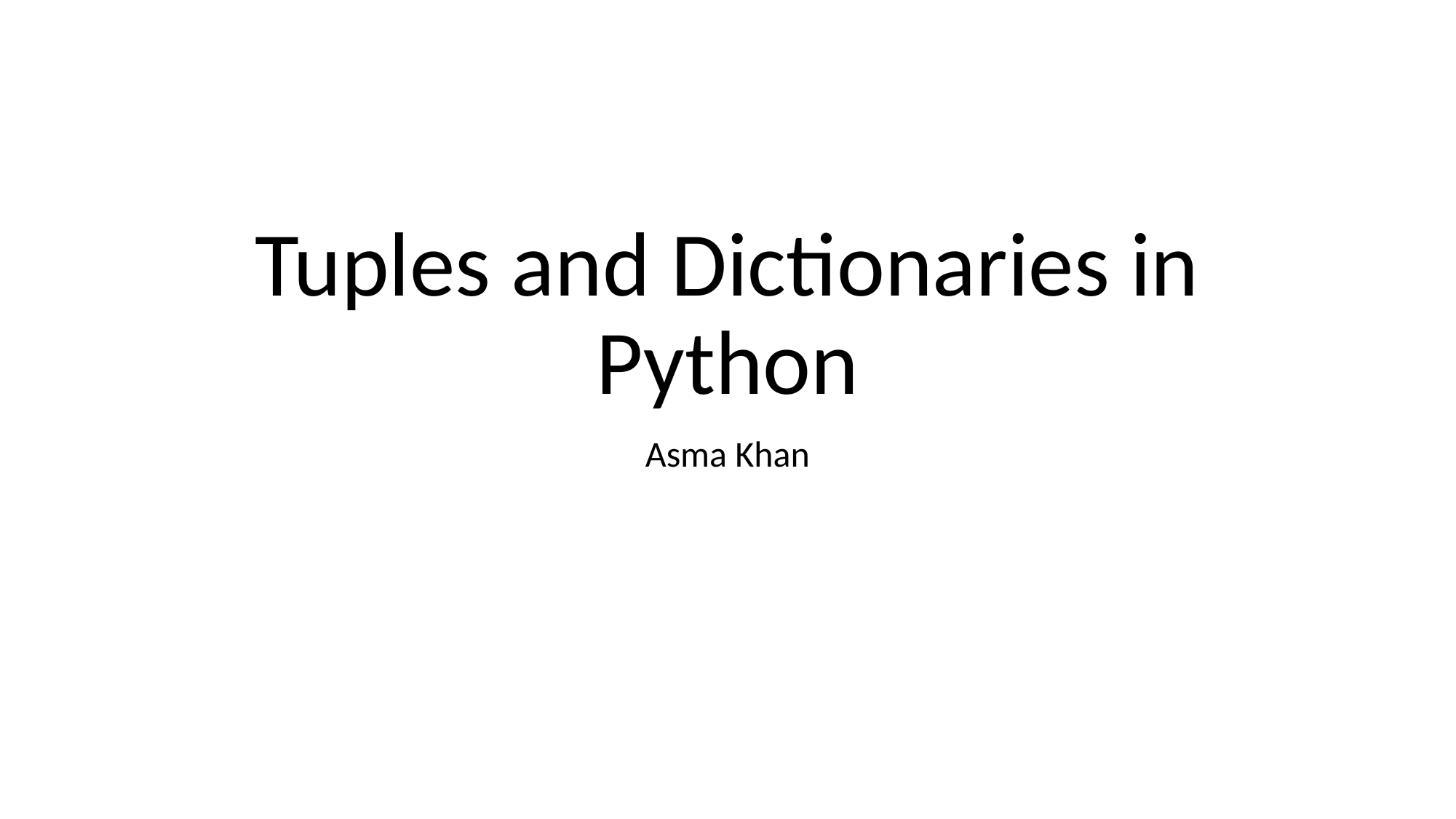

# Tuples and Dictionaries in Python
Asma Khan